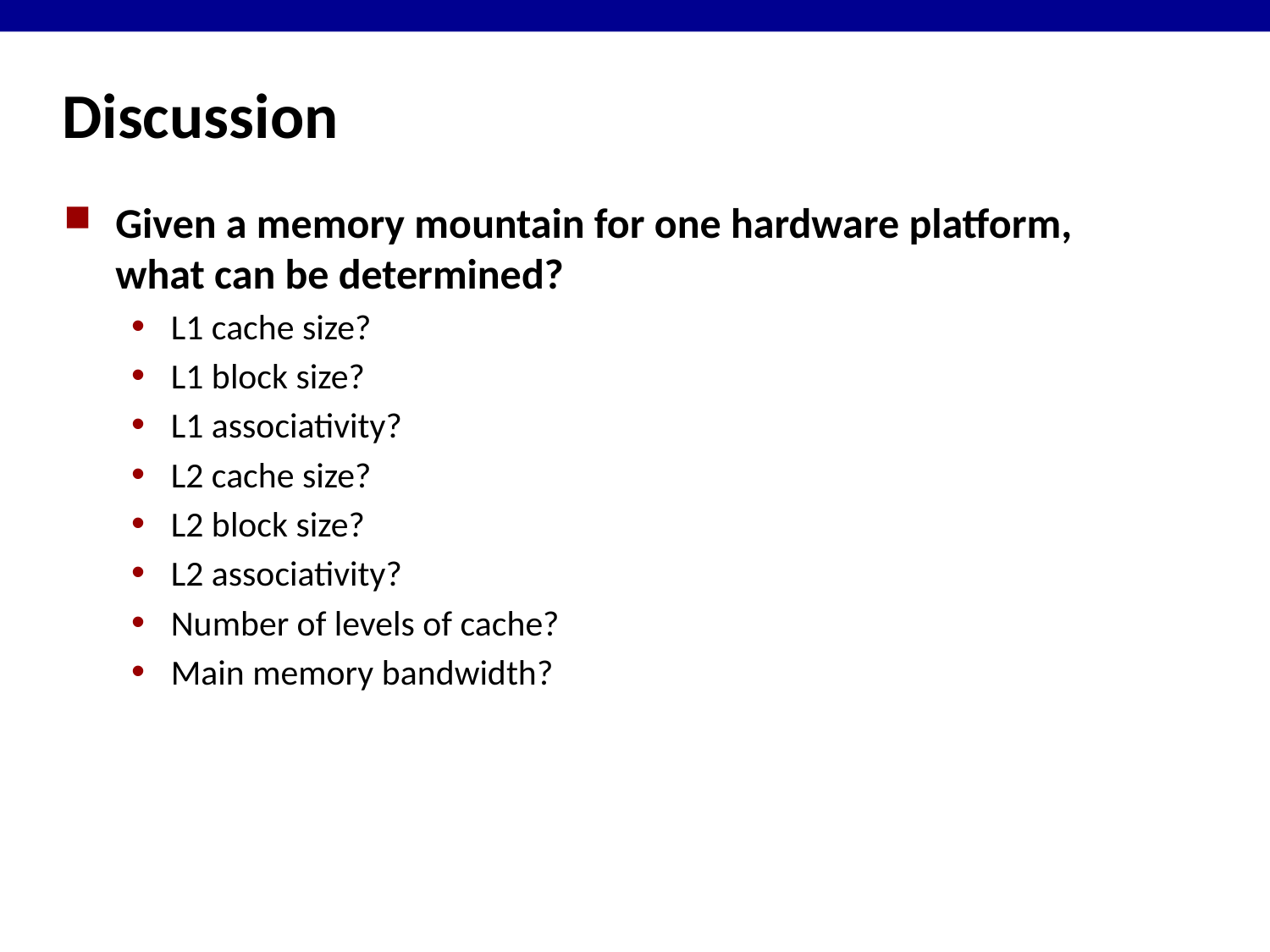

# Discussion
Given a memory mountain for one hardware platform, what can be determined?
L1 cache size?
L1 block size?
L1 associativity?
L2 cache size?
L2 block size?
L2 associativity?
Number of levels of cache?
Main memory bandwidth?